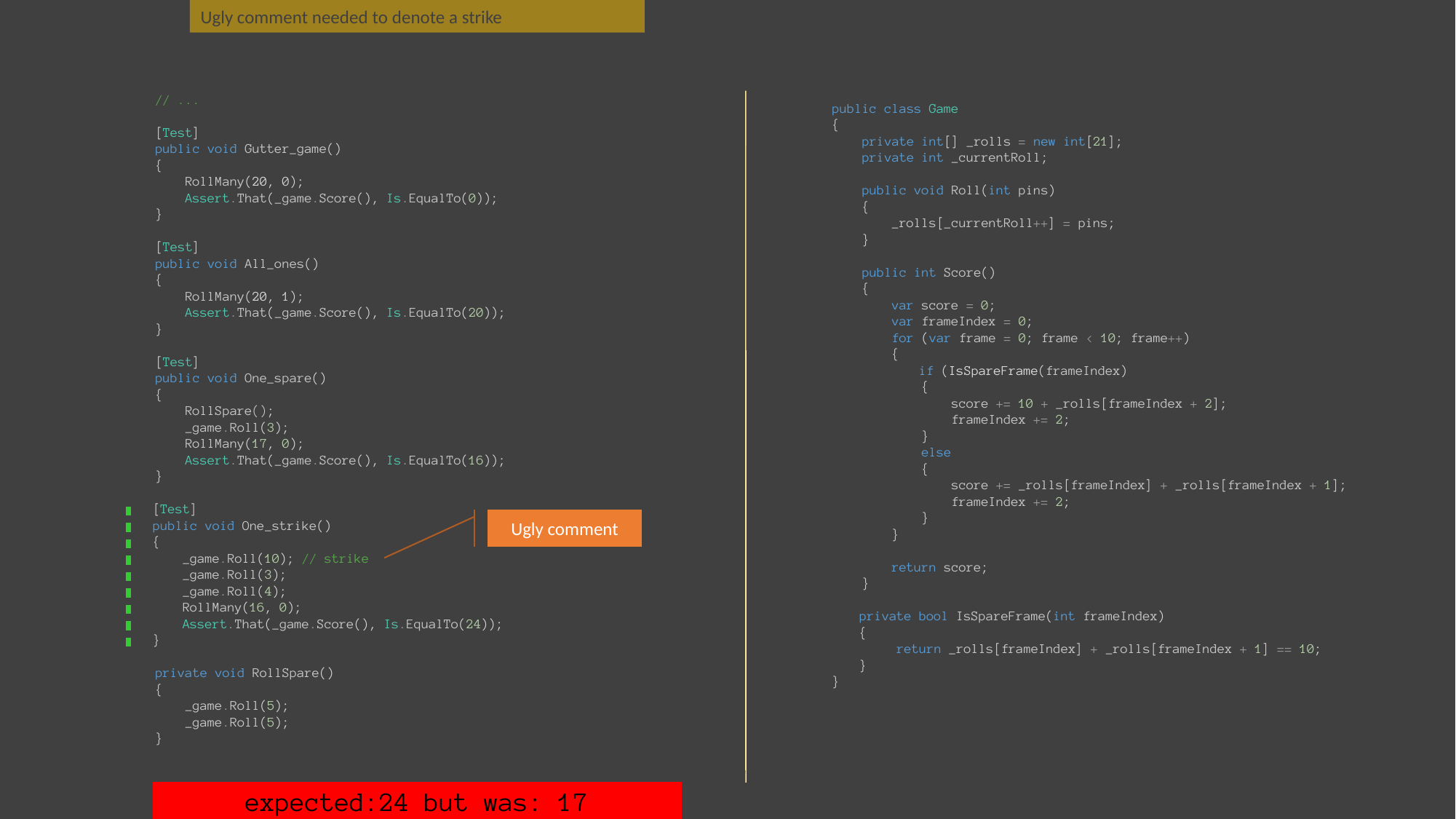

Ugly comment needed to denote a strike
    // ...

    [Test]
    public void Gutter_game()
    {
        RollMany(20, 0);
        Assert.That(_game.Score(), Is.EqualTo(0));
    }

    [Test]
    public void All_ones()
    {
        RollMany(20, 1);
        Assert.That(_game.Score(), Is.EqualTo(20));
    }

    [Test]
    public void One_spare()
    {
        RollSpare();
        _game.Roll(3);
        RollMany(17, 0);
        Assert.That(_game.Score(), Is.EqualTo(16));
    }

    [Test]
    public void One_strike()
    {
        _game.Roll(10); // strike
        _game.Roll(3);
        _game.Roll(4);
        RollMany(16, 0);
        Assert.That(_game.Score(), Is.EqualTo(24));
    }

    private void RollSpare()
    {
        _game.Roll(5);
        _game.Roll(5);
    }
    public class Game
    {
        private int[] _rolls = new int[21];
        private int _currentRoll;

        public void Roll(int pins)
        {
            _rolls[_currentRoll++] = pins;
        }

        public int Score()
        {
            var score = 0;
            var frameIndex = 0;
            for (var frame = 0; frame < 10; frame++)
            {
                if (IsSpareFrame(frameIndex)
                {
                    score += 10 + _rolls[frameIndex + 2];
                    frameIndex += 2;
                }
                else
                {
                    score += _rolls[frameIndex] + _rolls[frameIndex + 1];
                    frameIndex += 2;
                }
            }

            return score;
        }

        private bool IsSpareFrame(int frameIndex)
        {
             return _rolls[frameIndex] + _rolls[frameIndex + 1] == 10;
        }
    }

Ugly comment
expected:24 but was: 17